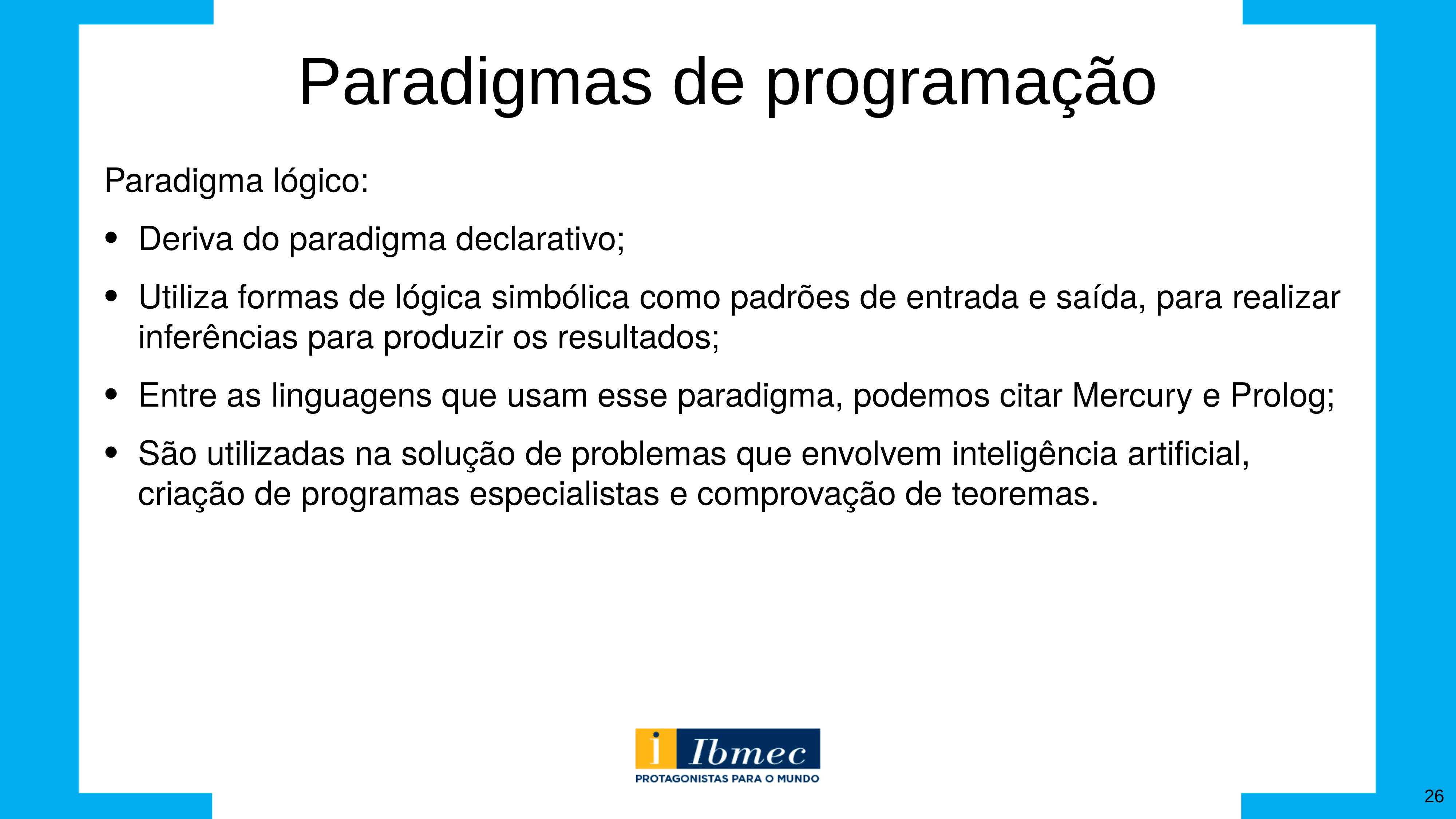

# Paradigmas de programação
Paradigma lógico:
Deriva do paradigma declarativo;
Utiliza formas de lógica simbólica como padrões de entrada e saída, para realizar inferências para produzir os resultados;
Entre as linguagens que usam esse paradigma, podemos citar Mercury e Prolog;
São utilizadas na solução de problemas que envolvem inteligência artificial, criação de programas especialistas e comprovação de teoremas.

26